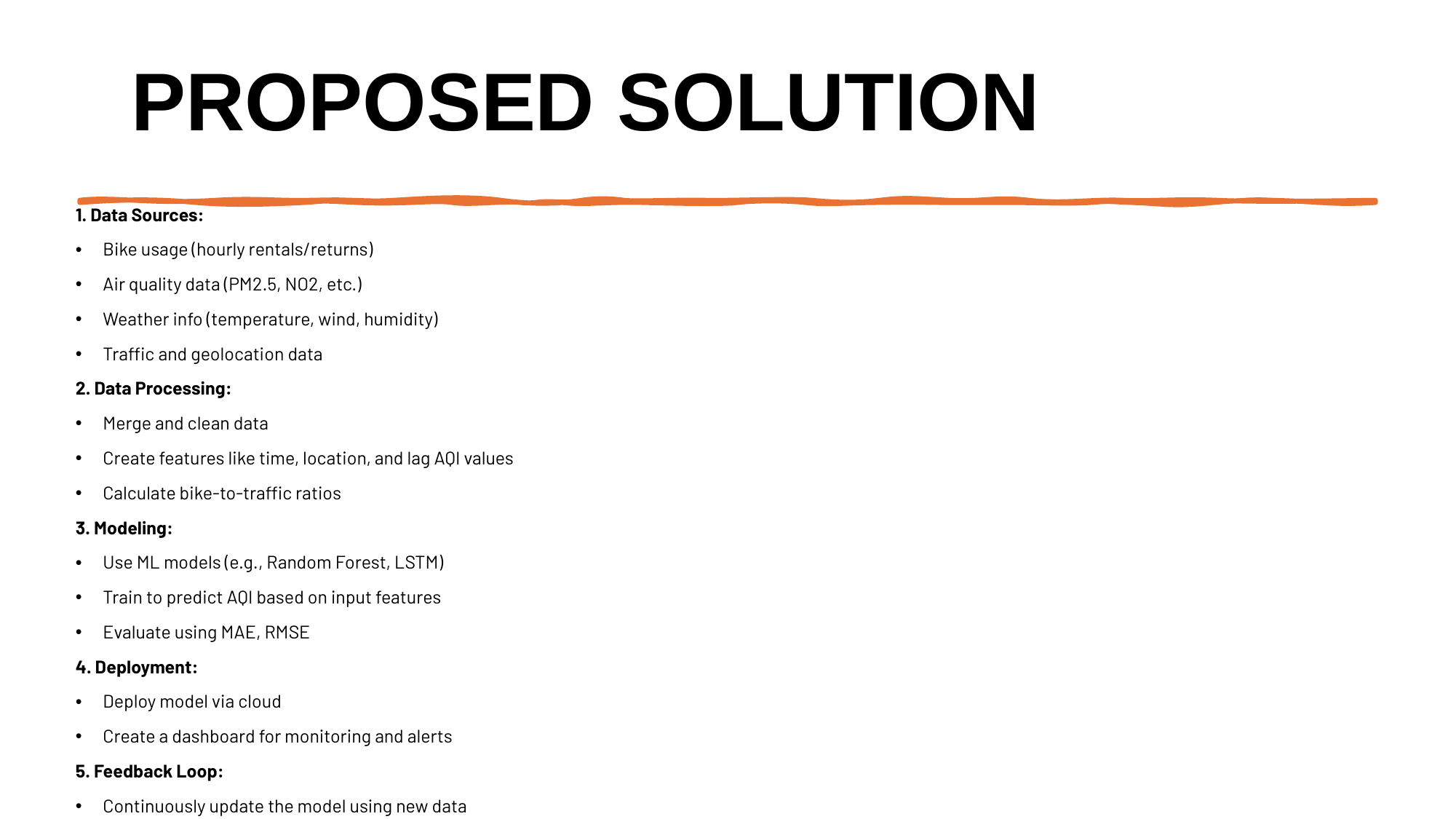

# Proposed Solution
1. Data Sources:
Bike usage (hourly rentals/returns)
Air quality data (PM2.5, NO2, etc.)
Weather info (temperature, wind, humidity)
Traffic and geolocation data
2. Data Processing:
Merge and clean data
Create features like time, location, and lag AQI values
Calculate bike-to-traffic ratios
3. Modeling:
Use ML models (e.g., Random Forest, LSTM)
Train to predict AQI based on input features
Evaluate using MAE, RMSE
4. Deployment:
Deploy model via cloud
Create a dashboard for monitoring and alerts
5. Feedback Loop:
Continuously update the model using new data